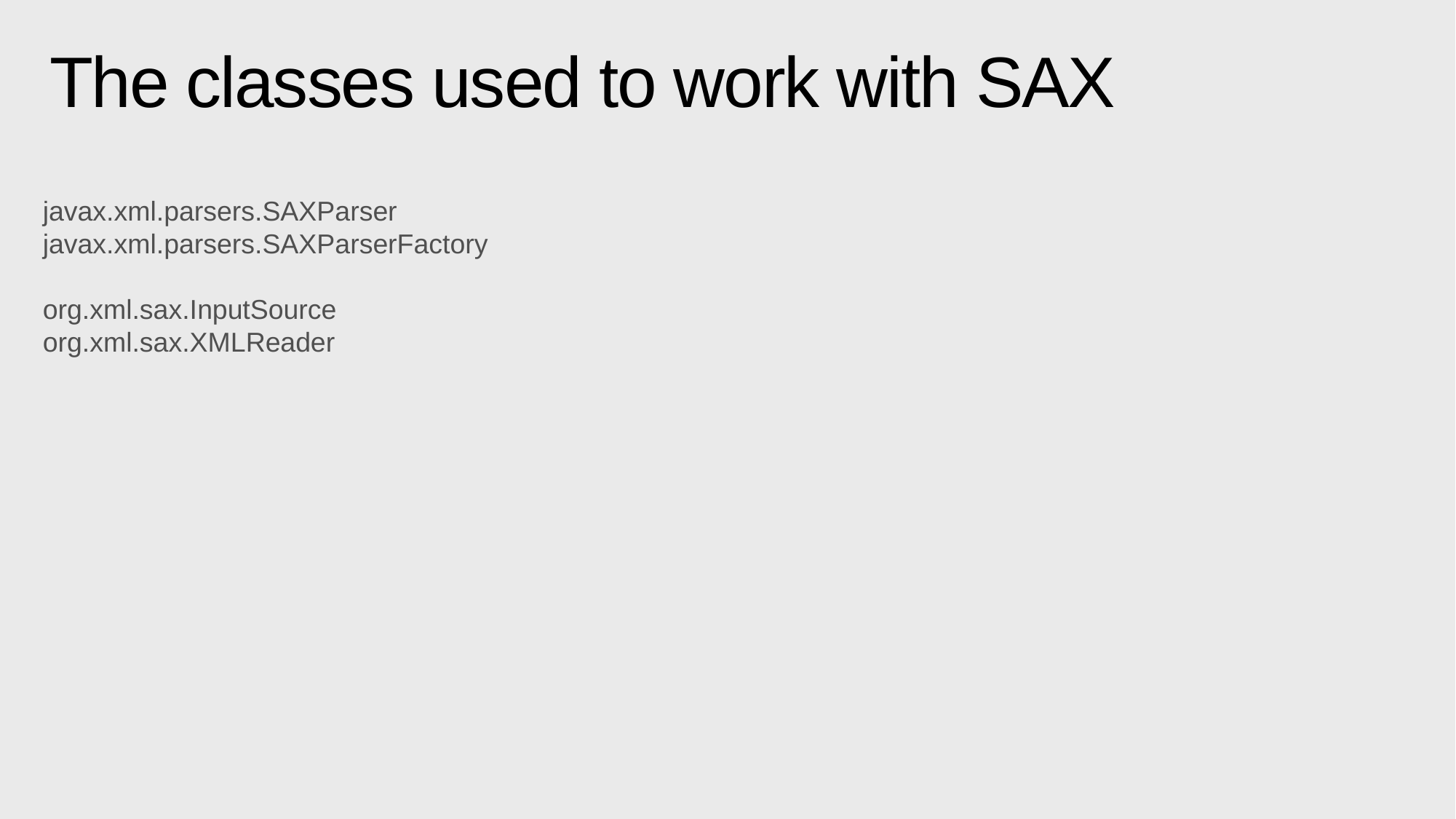

# The classes used to work with SAX
javax.xml.parsers.SAXParser
javax.xml.parsers.SAXParserFactory

org.xml.sax.InputSource
org.xml.sax.XMLReader